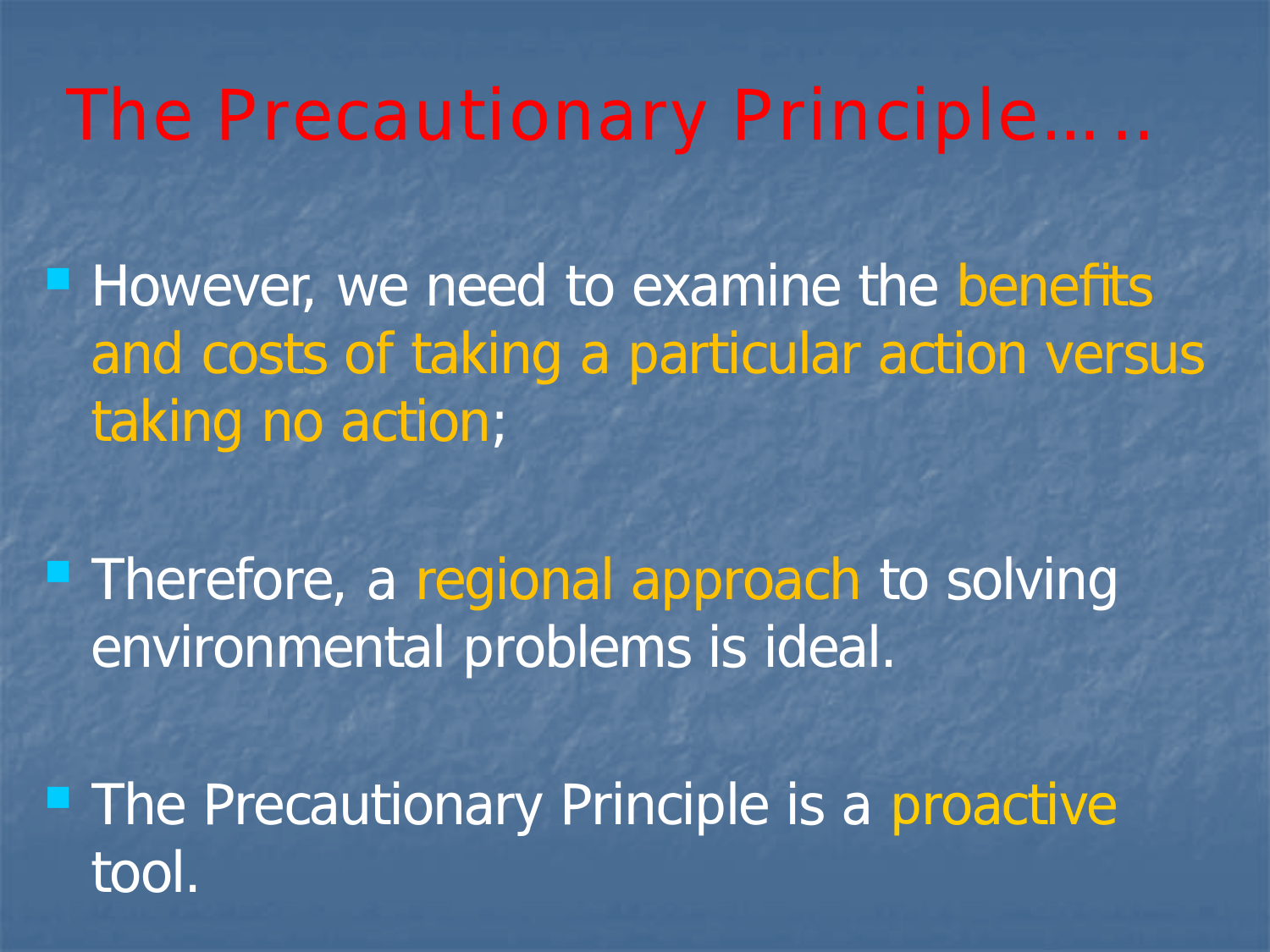

The Precautionary Principle…..
However, we need to examine the benefits and costs of taking a particular action versus taking no action;

Therefore, a regional approach to solving environmental problems is ideal.

The Precautionary Principle is a proactive tool.